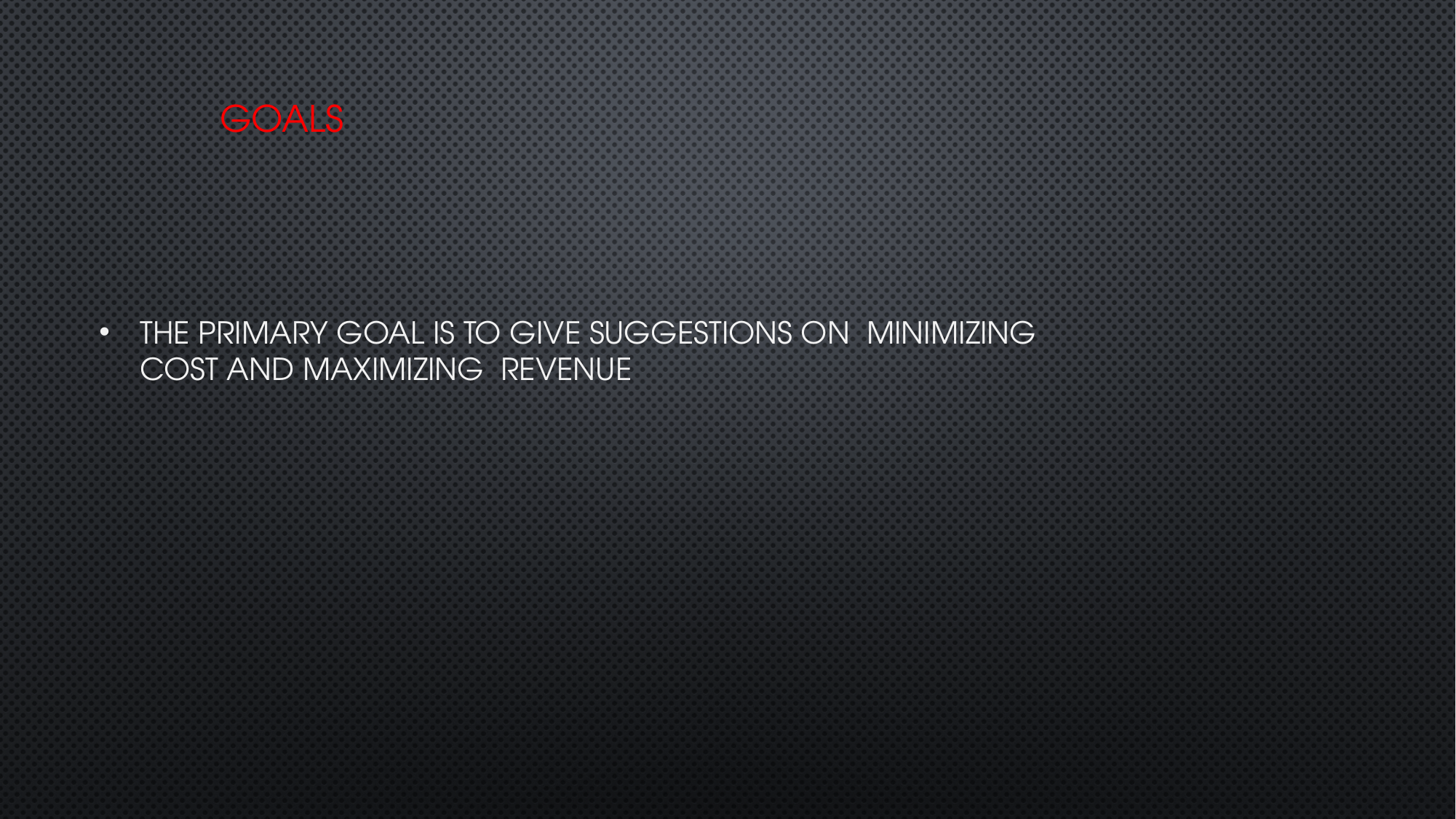

Goals
# The primary goal is to give suggestions on  minimizing cost and maximizing  revenue